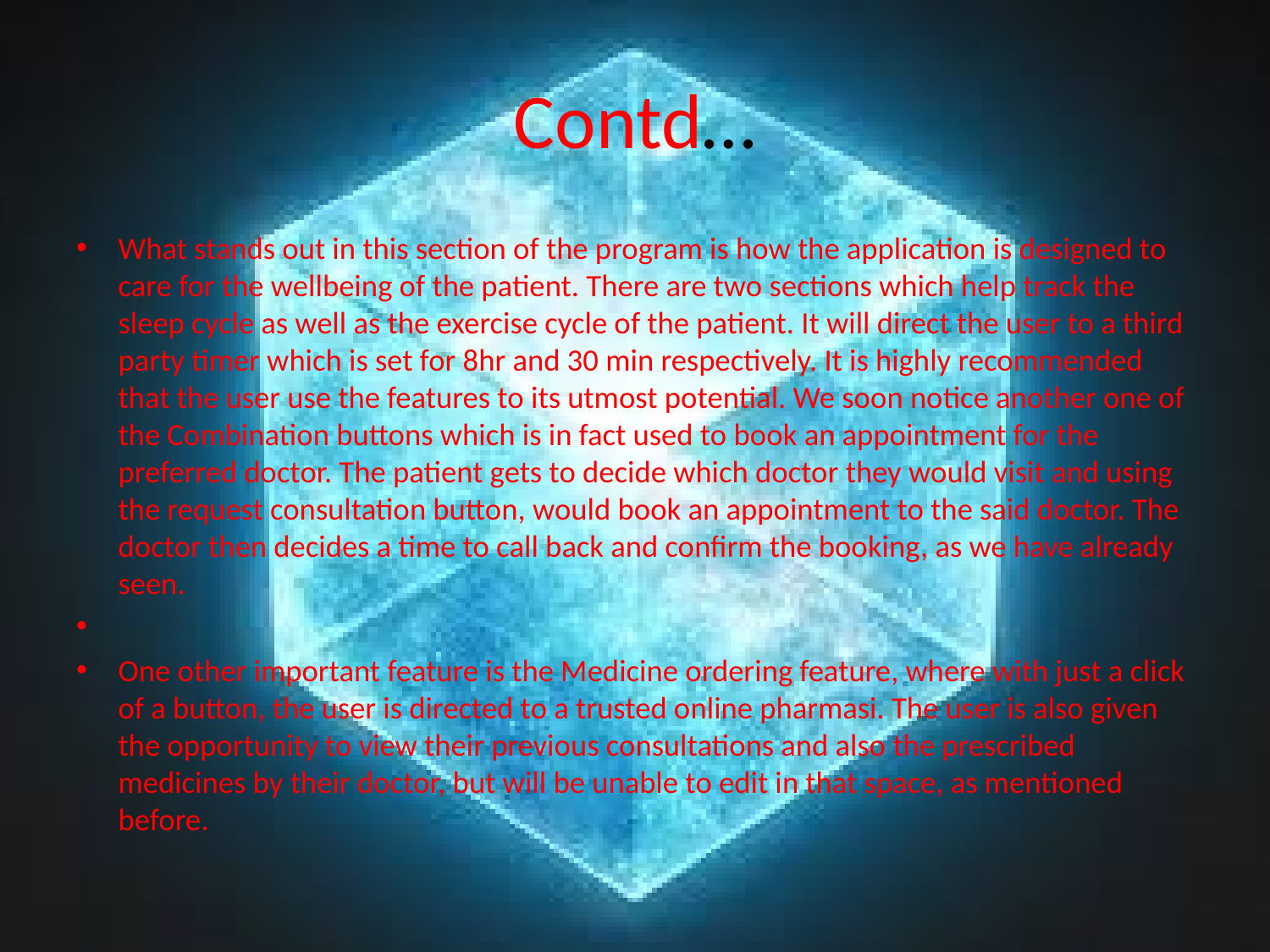

# Contd…
What stands out in this section of the program is how the application is designed to care for the wellbeing of the patient. There are two sections which help track the sleep cycle as well as the exercise cycle of the patient. It will direct the user to a third party timer which is set for 8hr and 30 min respectively. It is highly recommended that the user use the features to its utmost potential. We soon notice another one of the Combination buttons which is in fact used to book an appointment for the preferred doctor. The patient gets to decide which doctor they would visit and using the request consultation button, would book an appointment to the said doctor. The doctor then decides a time to call back and confirm the booking, as we have already seen.

One other important feature is the Medicine ordering feature, where with just a click of a button, the user is directed to a trusted online pharmasi. The user is also given the opportunity to view their previous consultations and also the prescribed medicines by their doctor, but will be unable to edit in that space, as mentioned before.